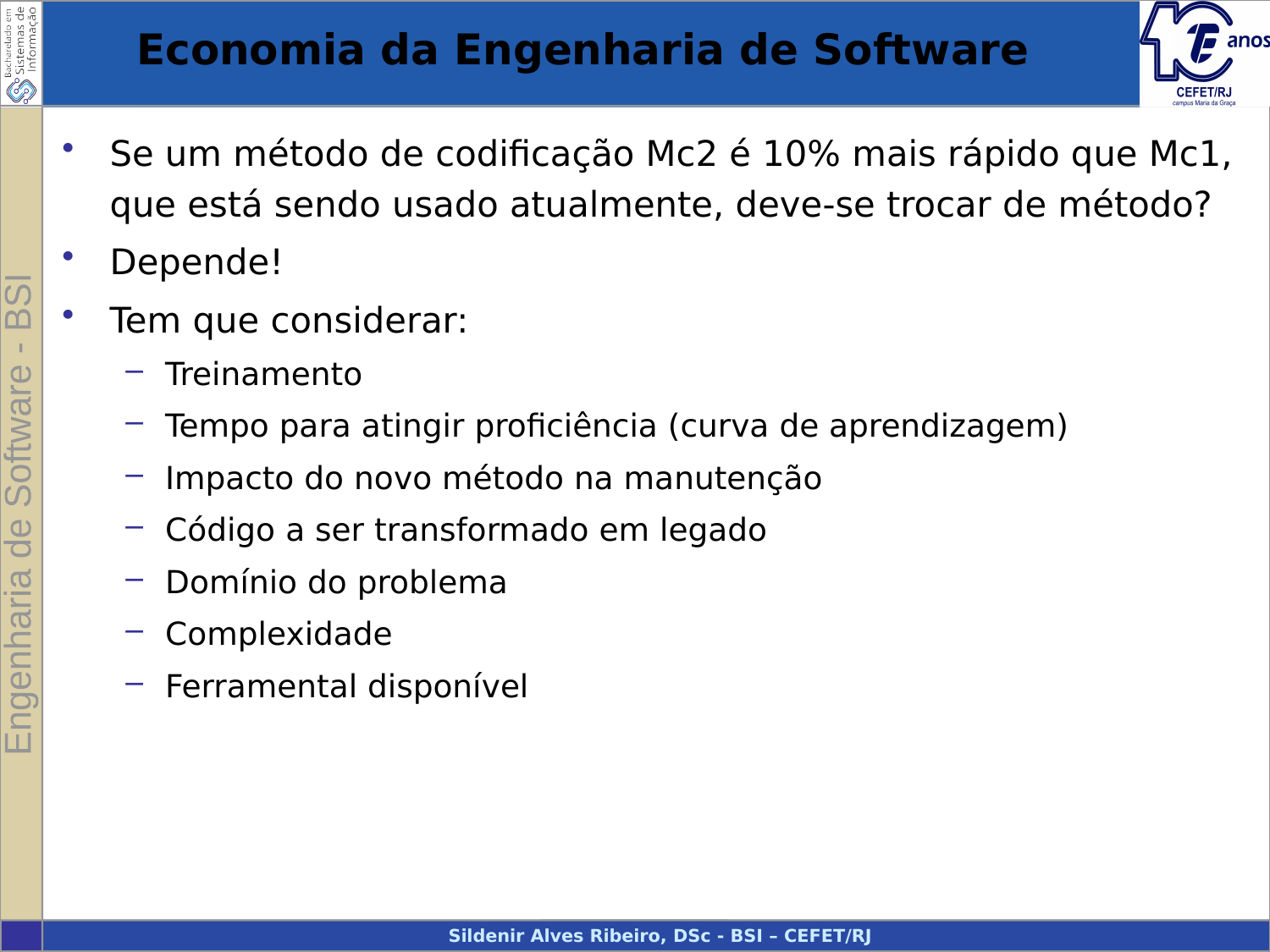

Economia da Engenharia de Software
Se um método de codificação Mc2 é 10% mais rápido que Mc1, que está sendo usado atualmente, deve-se trocar de método?
Depende!
Tem que considerar:
Treinamento
Tempo para atingir proficiência (curva de aprendizagem)
Impacto do novo método na manutenção
Código a ser transformado em legado
Domínio do problema
Complexidade
Ferramental disponível
23